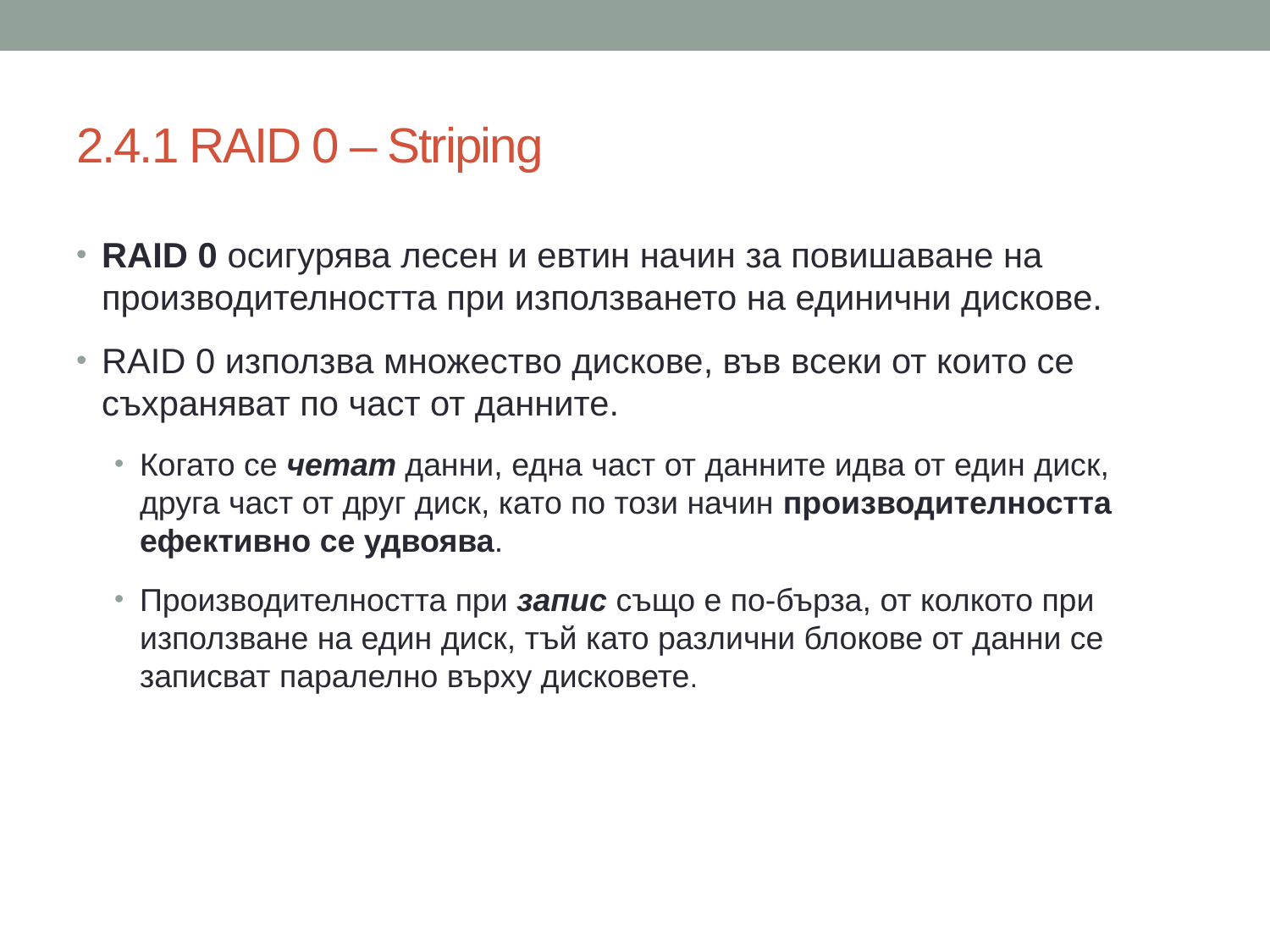

# 2.4.1 RAID 0 – Striping
RAID 0 осигурява лесен и евтин начин за повишаване на производителността при използването на единични дискове.
RAID 0 използва множество дискове, във всеки от които се съхраняват по част от данните.
Когато се четат данни, една част от данните идва от един диск, друга част от друг диск, като по този начин производителността ефективно се удвоява.
Производителността при запис също е по-бърза, от колкото при използване на един диск, тъй като различни блокове от данни се записват паралелно върху дисковете.